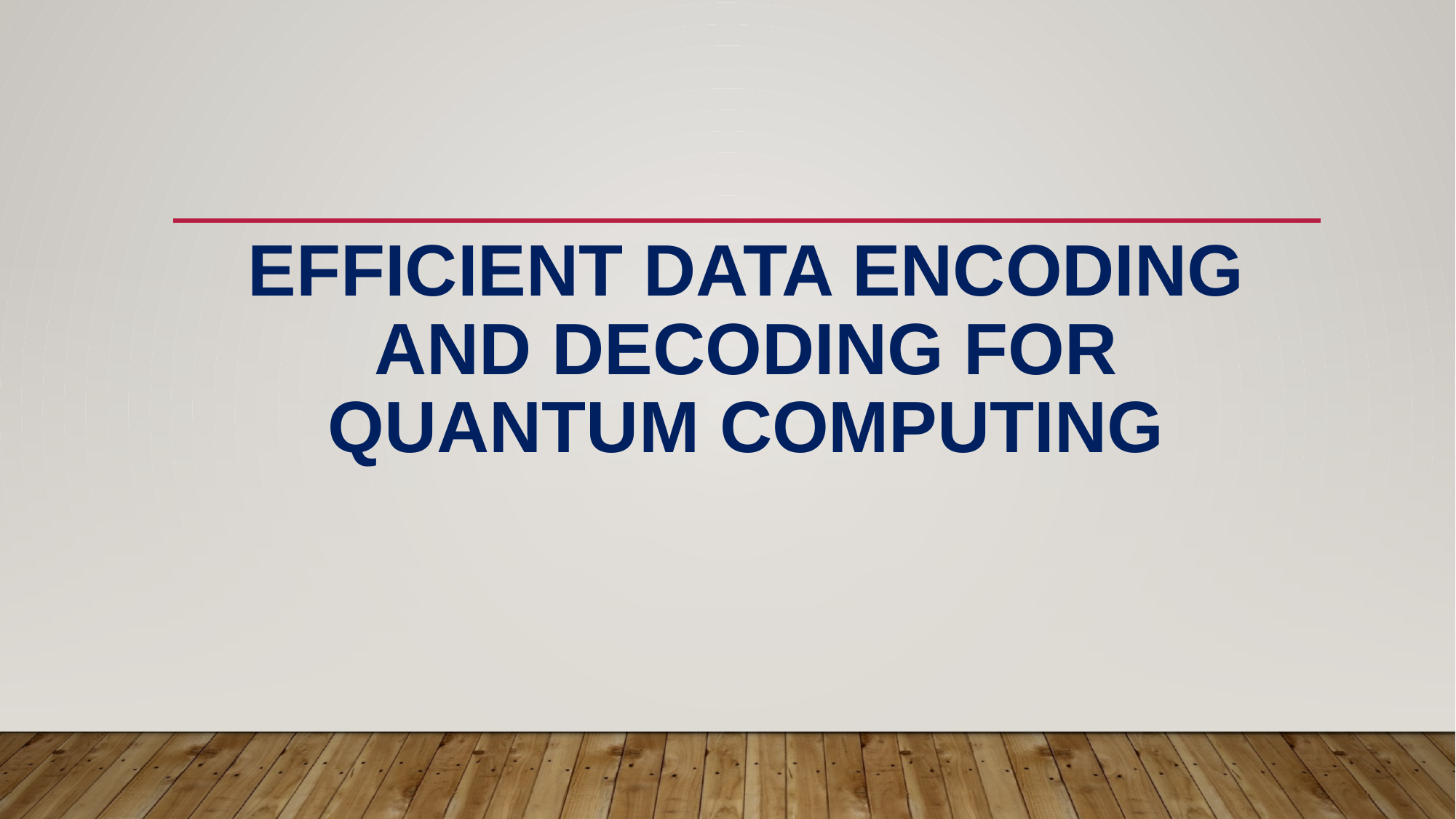

# Efficient data encoding and decoding for quantum computing